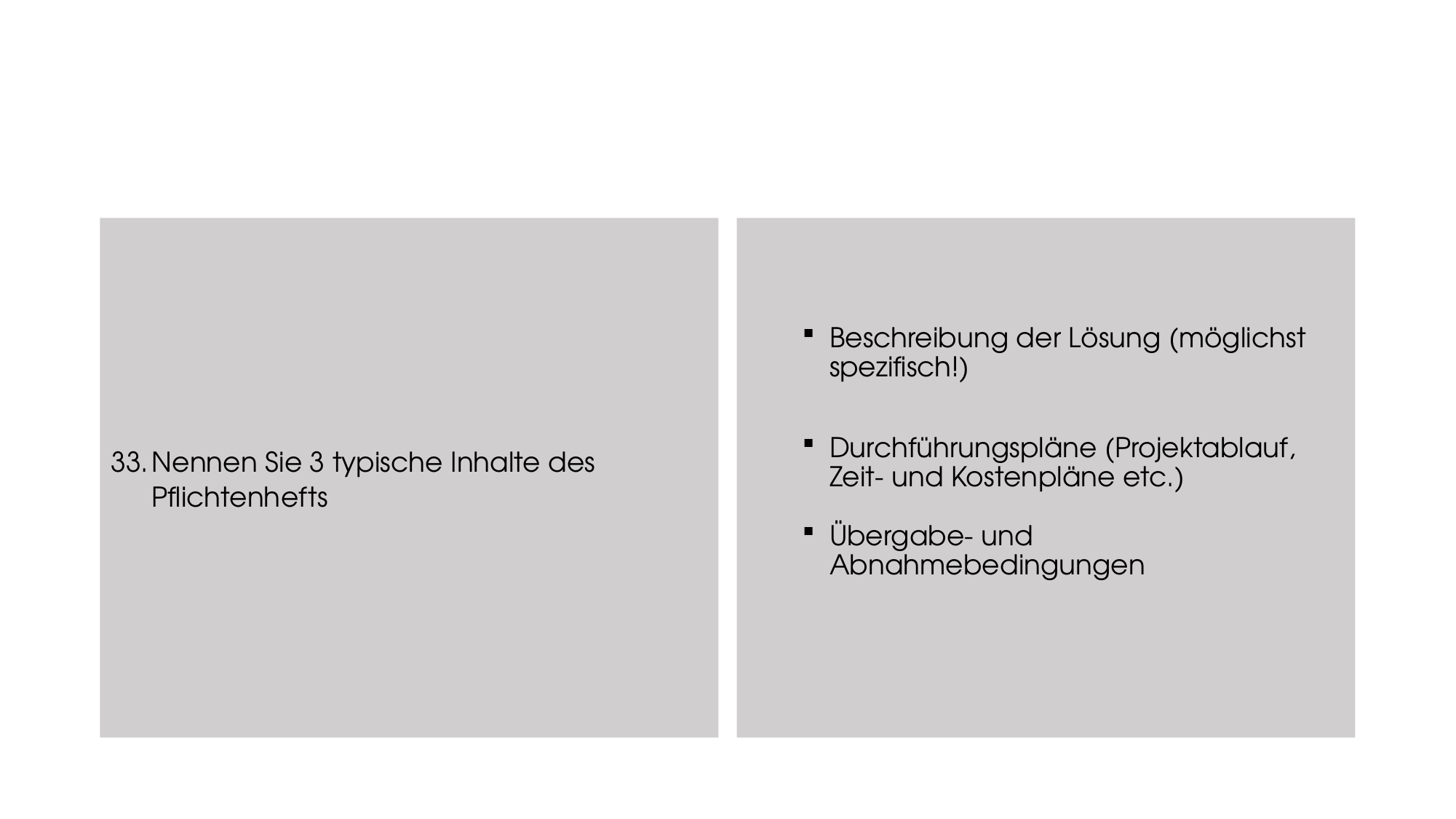

Nennen Sie 3 typische Inhalte des Pflichtenhefts
Beschreibung der Lösung (möglichst spezifisch!)

Durchführungspläne (Projektablauf, Zeit- und Kostenpläne etc.)

Übergabe- und Abnahmebedingungen